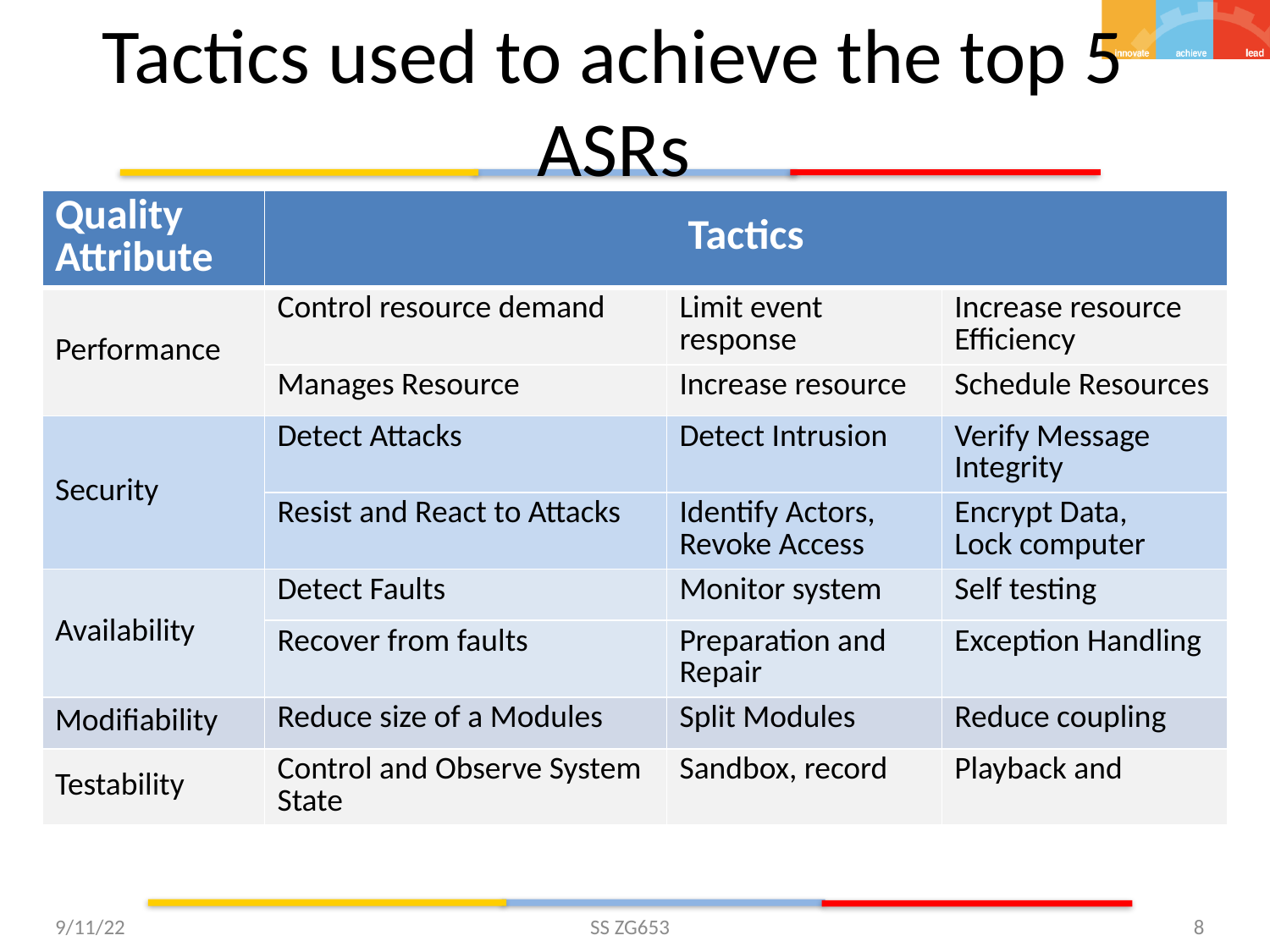

# Tactics used to achieve the top 5 ASRs
| Quality Attribute | Tactics |  |  |
| --- | --- | --- | --- |
| Performance | Control resource demand | Limit event response | Increase resource Efficiency |
|  | Manages Resource | Increase resource | Schedule Resources |
| Security | Detect Attacks | Detect Intrusion | Verify Message Integrity |
|  | Resist and React to Attacks | Identify Actors, Revoke Access | Encrypt Data, Lock computer |
| Availability | Detect Faults | Monitor system | Self testing |
|  | Recover from faults | Preparation and Repair | Exception Handling |
| Modifiability | Reduce size of a Modules | Split Modules | Reduce coupling |
| Testability | Control and Observe System State | Sandbox, record | Playback and |
9/11/22
SS ZG653
8